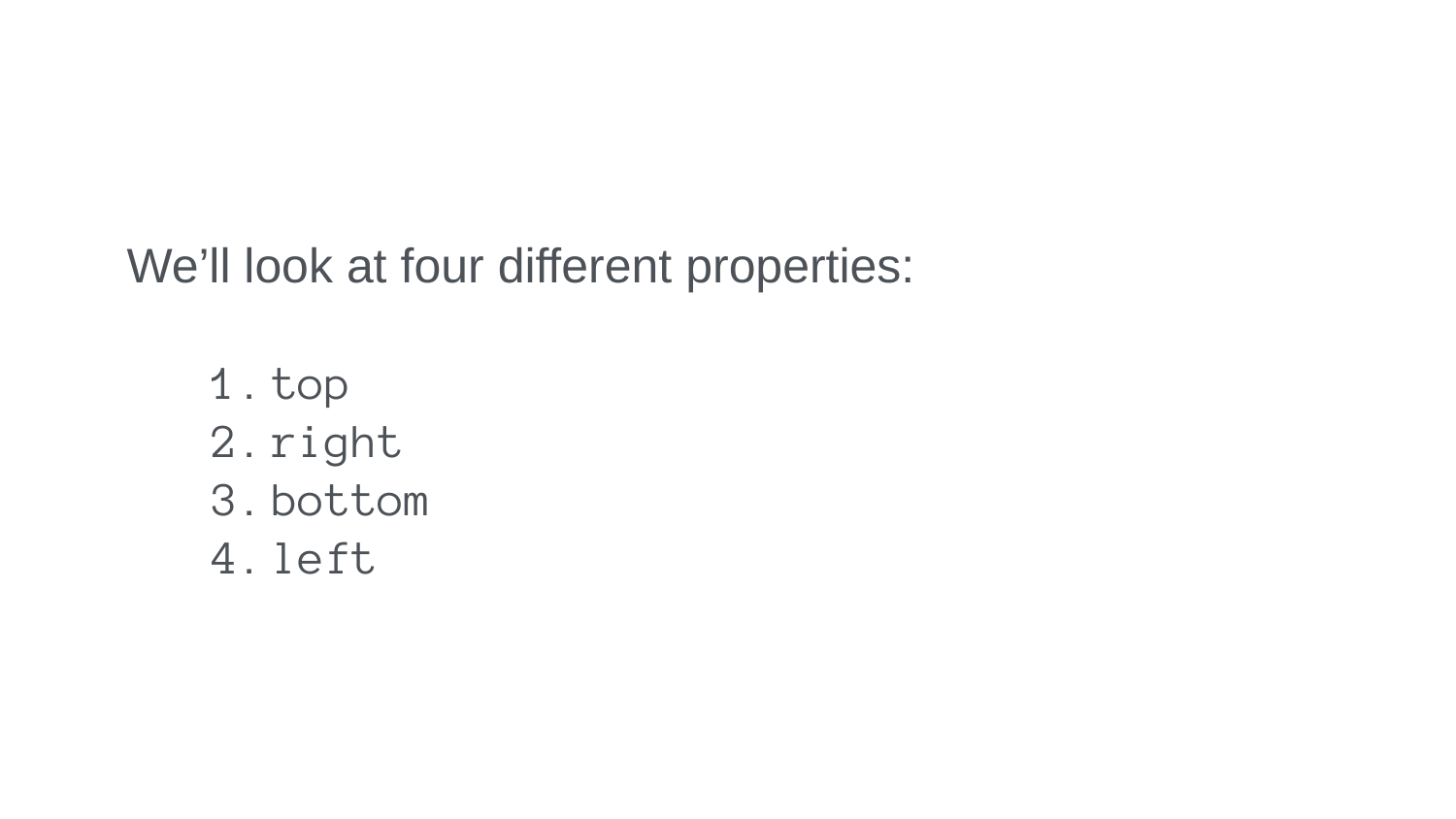

We’ll look at four different properties:

top
right
bottom
left